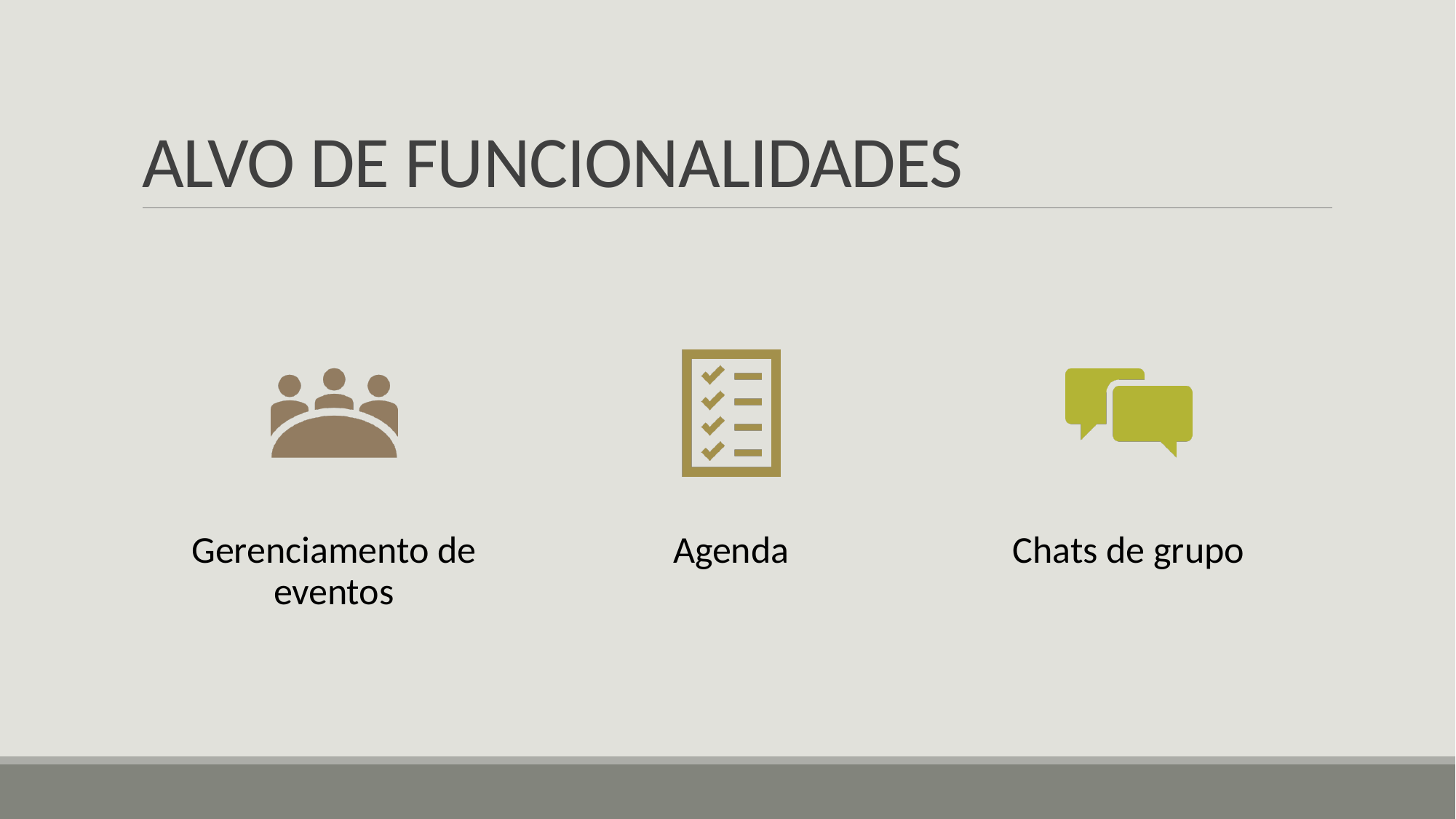

# ALVO DE FUNCIONALIDADES
Gerenciamento de eventos
Agenda
Chats de grupo